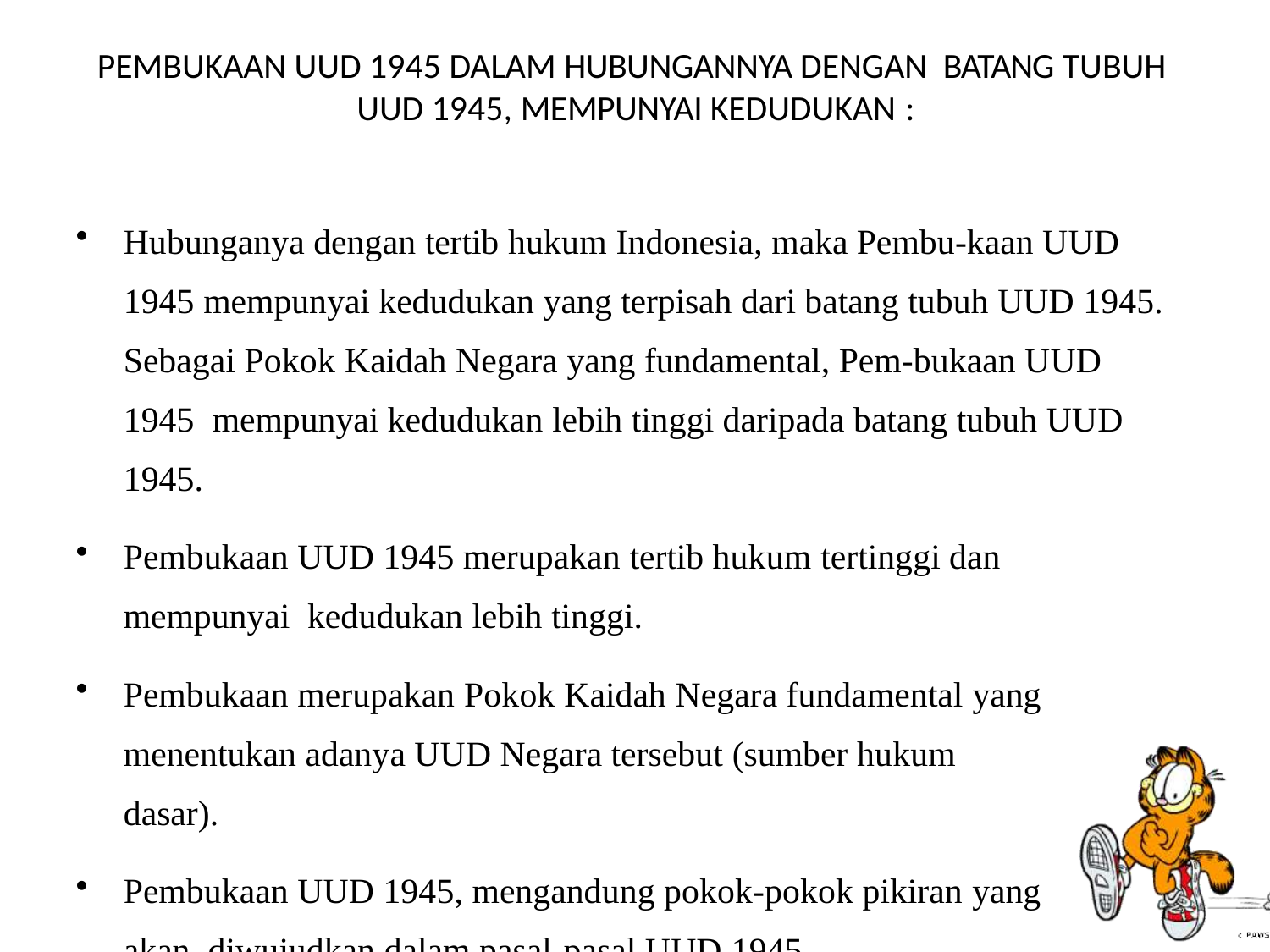

# PEMBUKAAN UUD 1945 DALAM HUBUNGANNYA DENGAN BATANG TUBUH UUD 1945, MEMPUNYAI KEDUDUKAN :
Hubunganya dengan tertib hukum Indonesia, maka Pembu-kaan UUD  1945 mempunyai kedudukan yang terpisah dari batang tubuh UUD 1945.  Sebagai Pokok Kaidah Negara yang fundamental, Pem-bukaan UUD 1945  mempunyai kedudukan lebih tinggi daripada batang tubuh UUD 1945.
Pembukaan UUD 1945 merupakan tertib hukum tertinggi dan mempunyai  kedudukan lebih tinggi.
Pembukaan merupakan Pokok Kaidah Negara fundamental yang  menentukan adanya UUD Negara tersebut (sumber hukum dasar).
Pembukaan UUD 1945, mengandung pokok-pokok pikiran yang akan  diwujudkan dalam pasal-pasal UUD 1945.